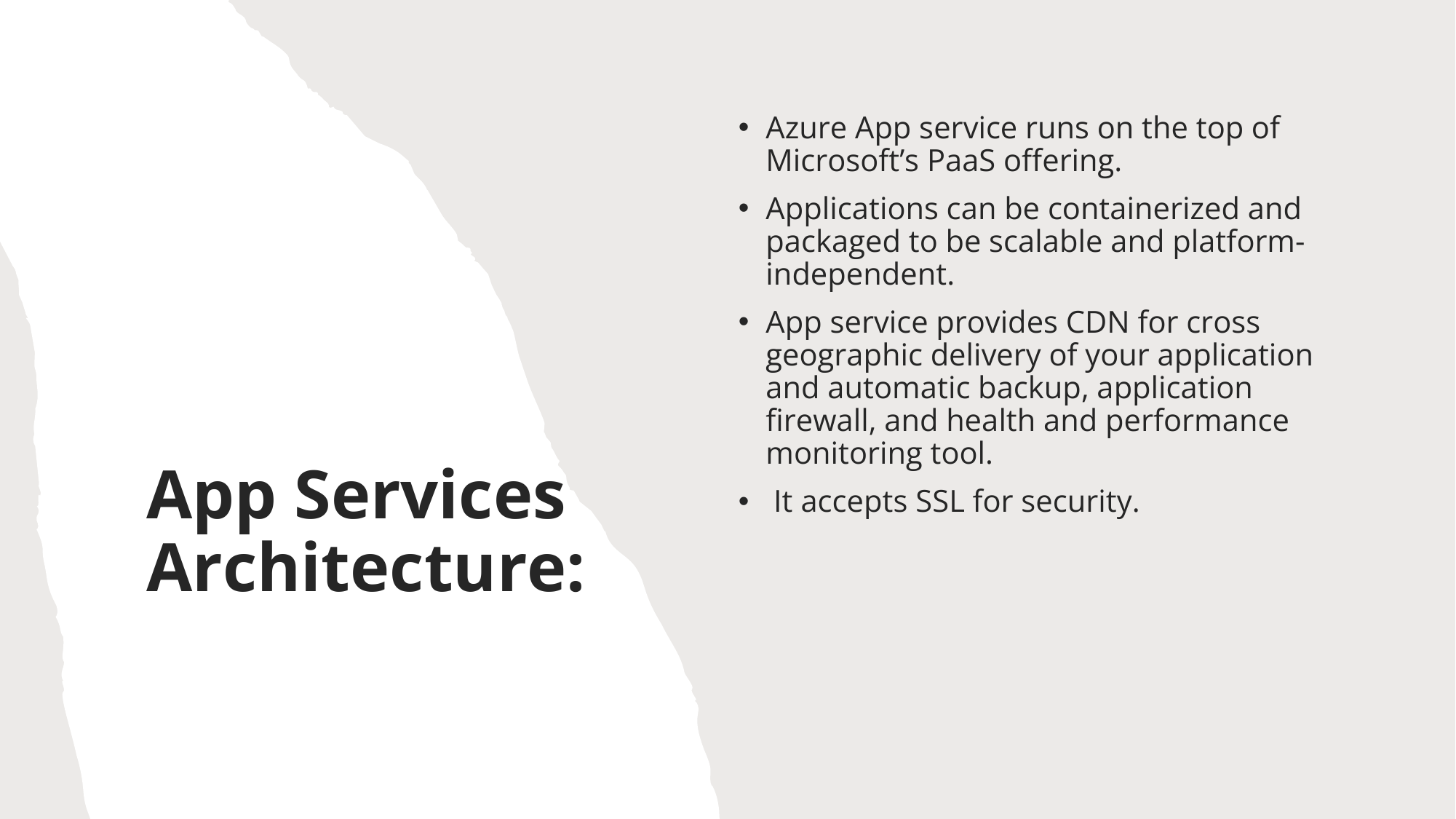

Azure App service runs on the top of Microsoft’s PaaS offering.
Applications can be containerized and packaged to be scalable and platform-independent.
App service provides CDN for cross geographic delivery of your application and automatic backup, application firewall, and health and performance monitoring tool.
 It accepts SSL for security.
# App Services Architecture: